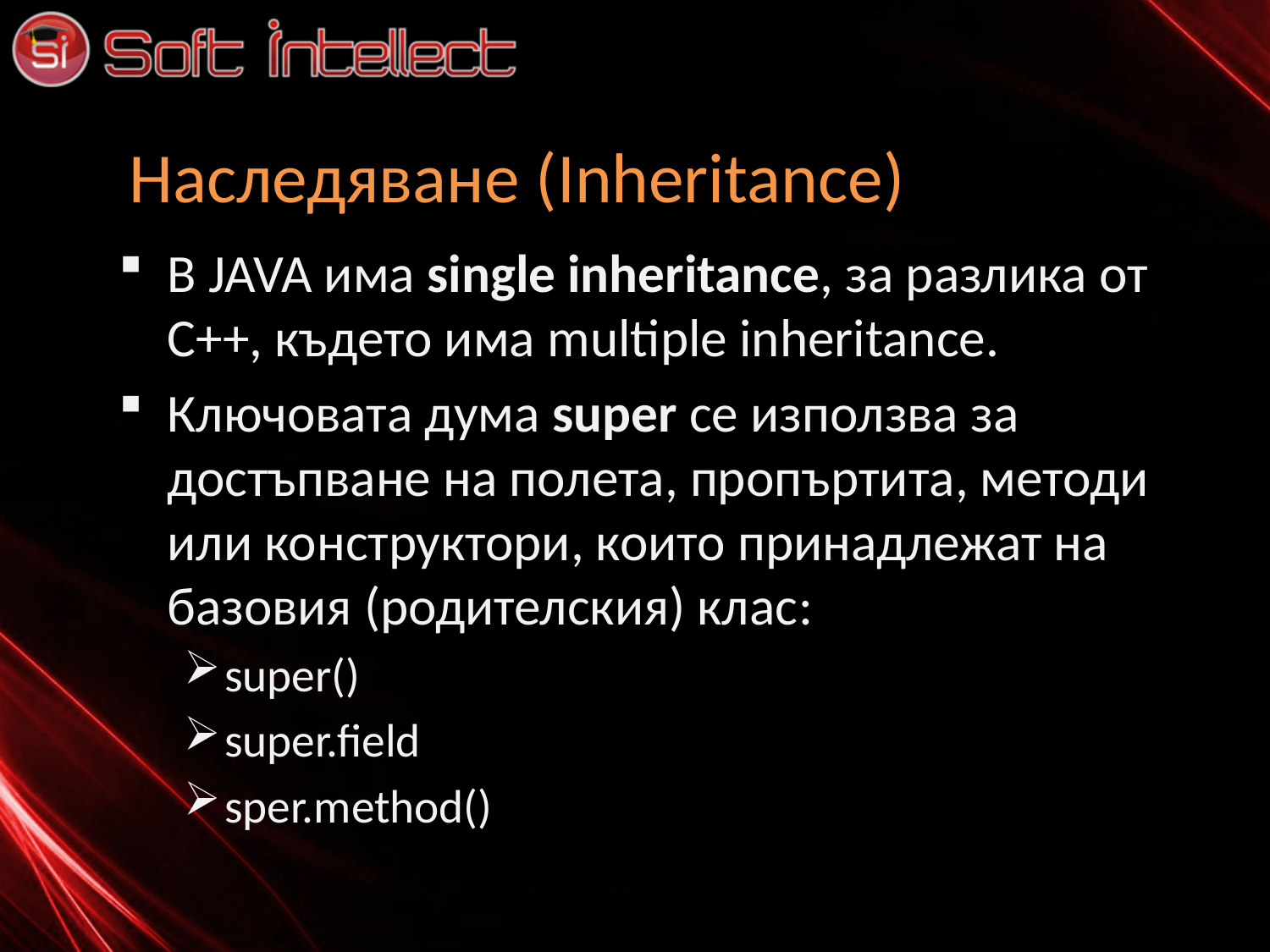

# Наследяване (Inheritance)
В JAVA има single inheritance, за разлика от C++, където има multiple inheritance.
Ключовата дума super се използва за достъпване на полета, пропъртита, методи или конструктори, които принадлежат на базовия (родителския) клас:
super()
super.field
sper.method()